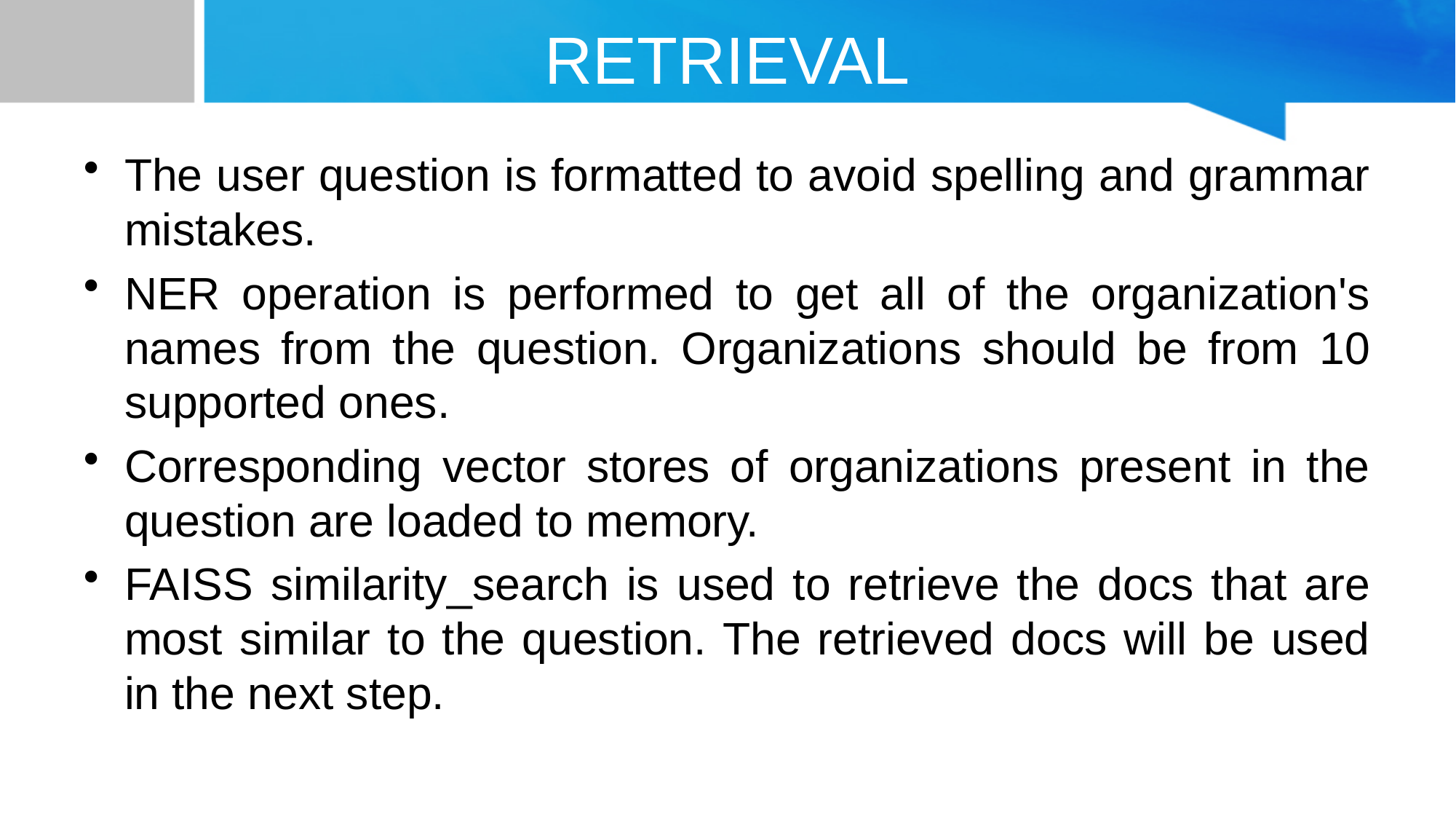

# RETRIEVAL
The user question is formatted to avoid spelling and grammar mistakes.
NER operation is performed to get all of the organization's names from the question. Organizations should be from 10 supported ones.
Corresponding vector stores of organizations present in the question are loaded to memory.
FAISS similarity_search is used to retrieve the docs that are most similar to the question. The retrieved docs will be used in the next step.